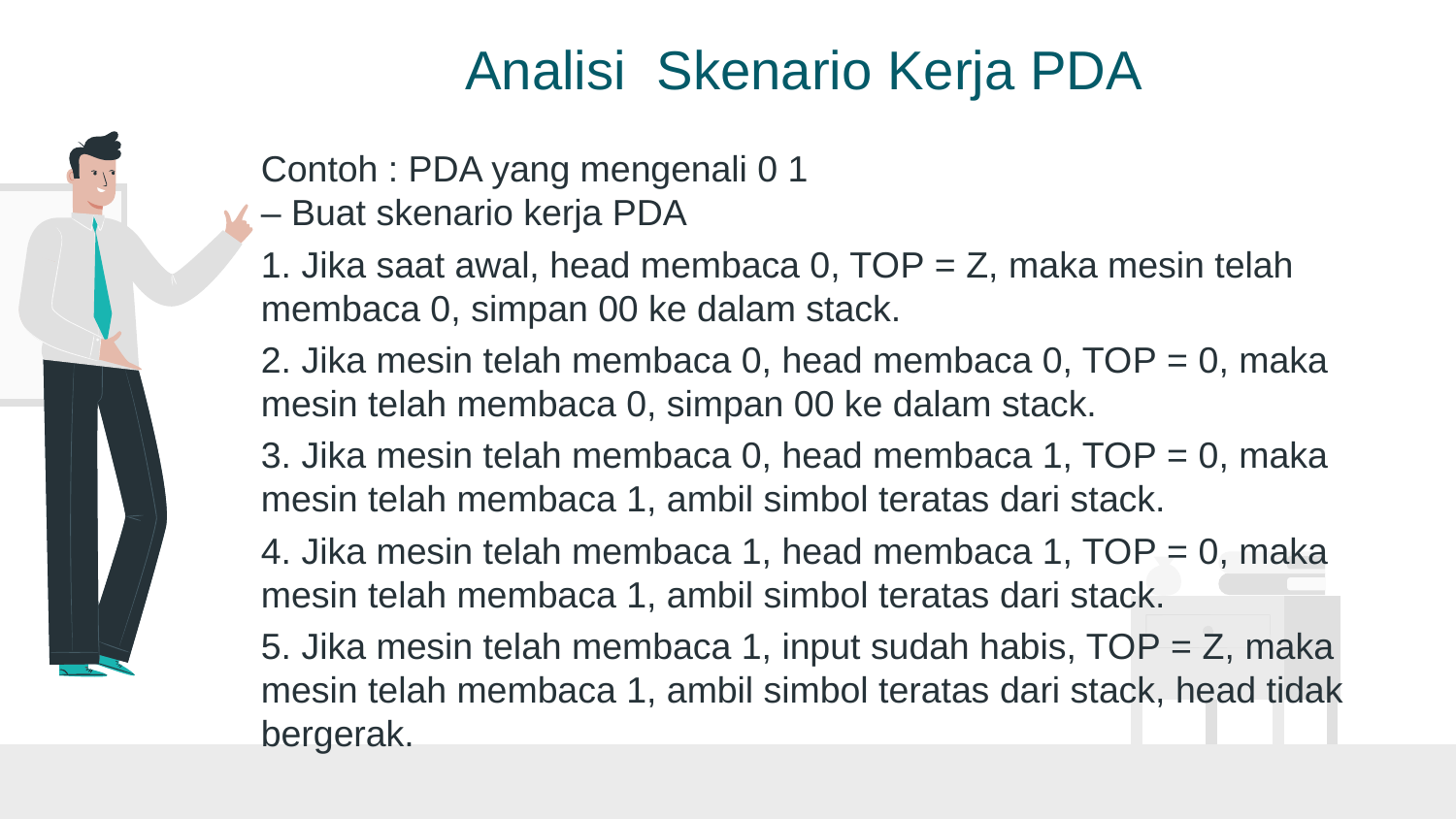

# Analisi  Skenario Kerja PDA
Contoh : PDA yang mengenali 0 1
– Buat skenario kerja PDA
1. Jika saat awal, head membaca 0, TOP = Z, maka mesin telah membaca 0, simpan 00 ke dalam stack.
2. Jika mesin telah membaca 0, head membaca 0, TOP = 0, maka mesin telah membaca 0, simpan 00 ke dalam stack.
3. Jika mesin telah membaca 0, head membaca 1, TOP = 0, maka mesin telah membaca 1, ambil simbol teratas dari stack.
4. Jika mesin telah membaca 1, head membaca 1, TOP = 0, maka mesin telah membaca 1, ambil simbol teratas dari stack.
5. Jika mesin telah membaca 1, input sudah habis, TOP = Z, maka mesin telah membaca 1, ambil simbol teratas dari stack, head tidak bergerak.